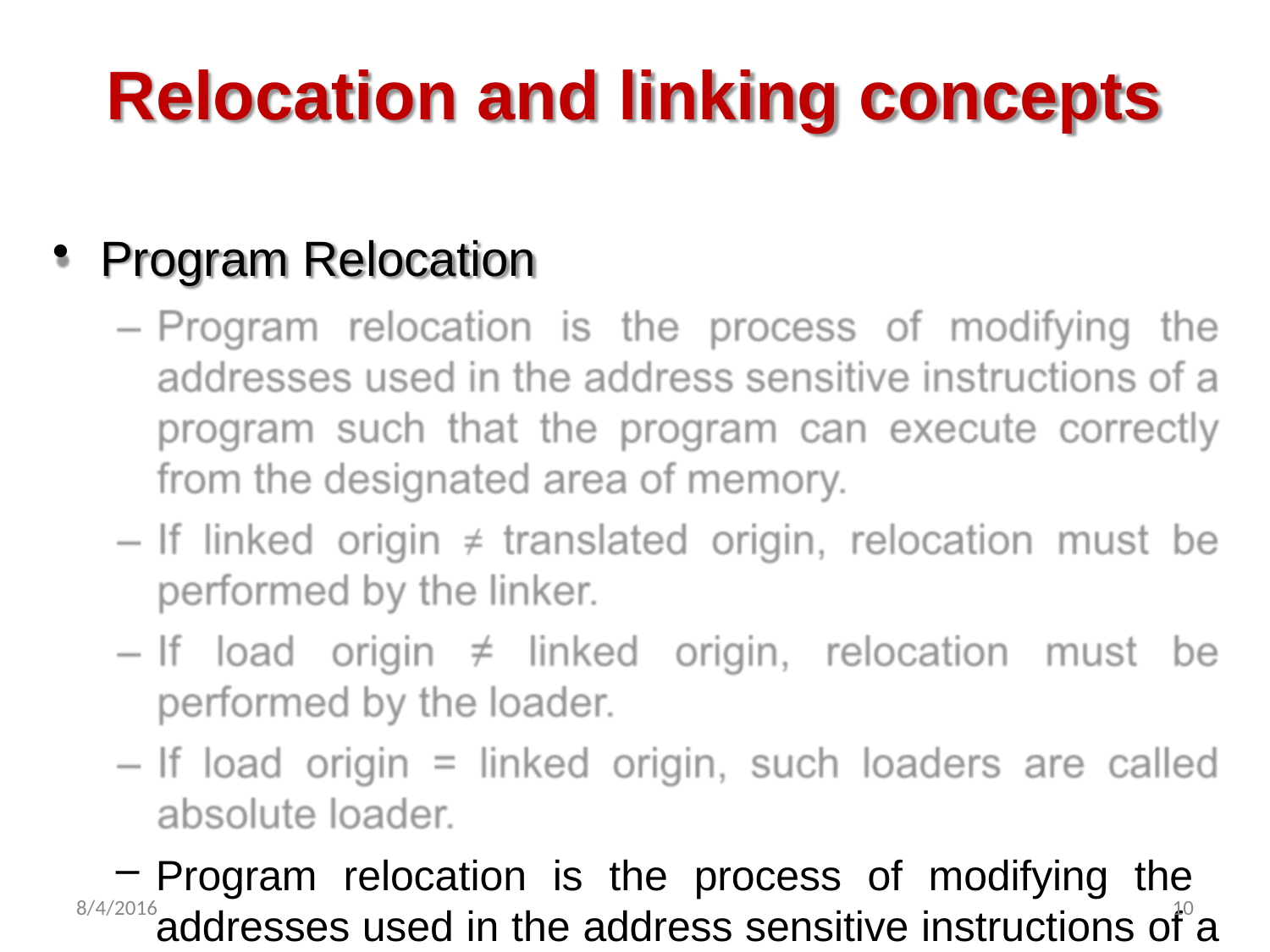

# Relocation and linking concepts

Program Relocation

Program relocation is the process of modifying the  addresses used in the address sensitive instructions of a  program such that the program can execute correctly  from the designated area of memory.
If linked origin ≠ translated origin, relocation must be  performed by the linker.
If load origin ≠ linked origin, relocation must be  performed by the loader.
If load origin = linked origin, such loaders are called  absolute loader.
8/4/2016
10